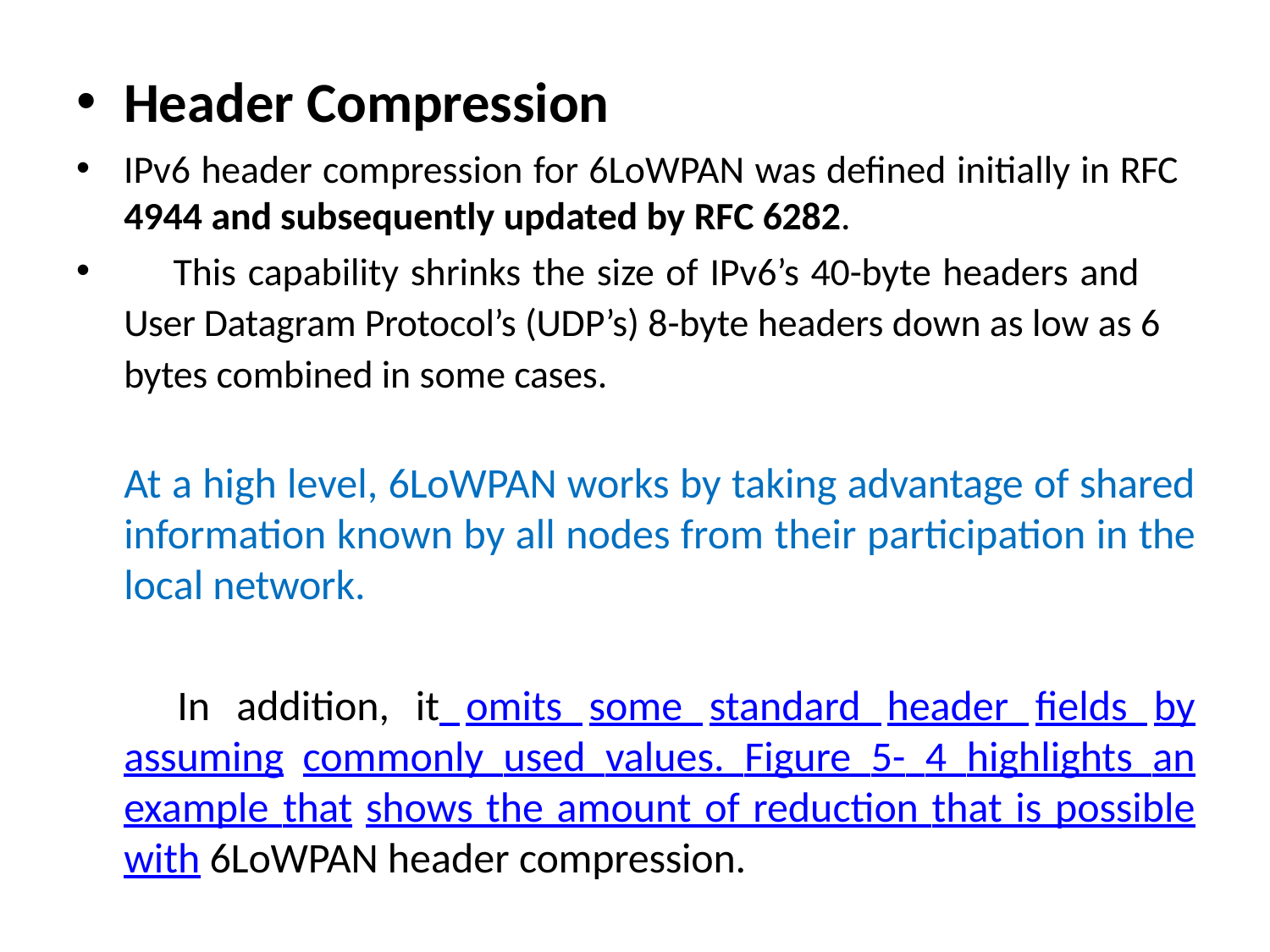

Header Compression
IPv6 header compression for 6LoWPAN was defined initially in RFC
4944 and subsequently updated by RFC 6282.
	This capability shrinks the size of IPv6’s 40-byte headers and User Datagram Protocol’s (UDP’s) 8-byte headers down as low as 6 bytes combined in some cases.

At a high level, 6LoWPAN works by taking advantage of shared information known by all nodes from their participation in the local network.

     In addition, it omits some standard header fields by assuming commonly used values. Figure 5- 4 highlights an example that shows the amount of reduction that is possible with 6LoWPAN header compression.